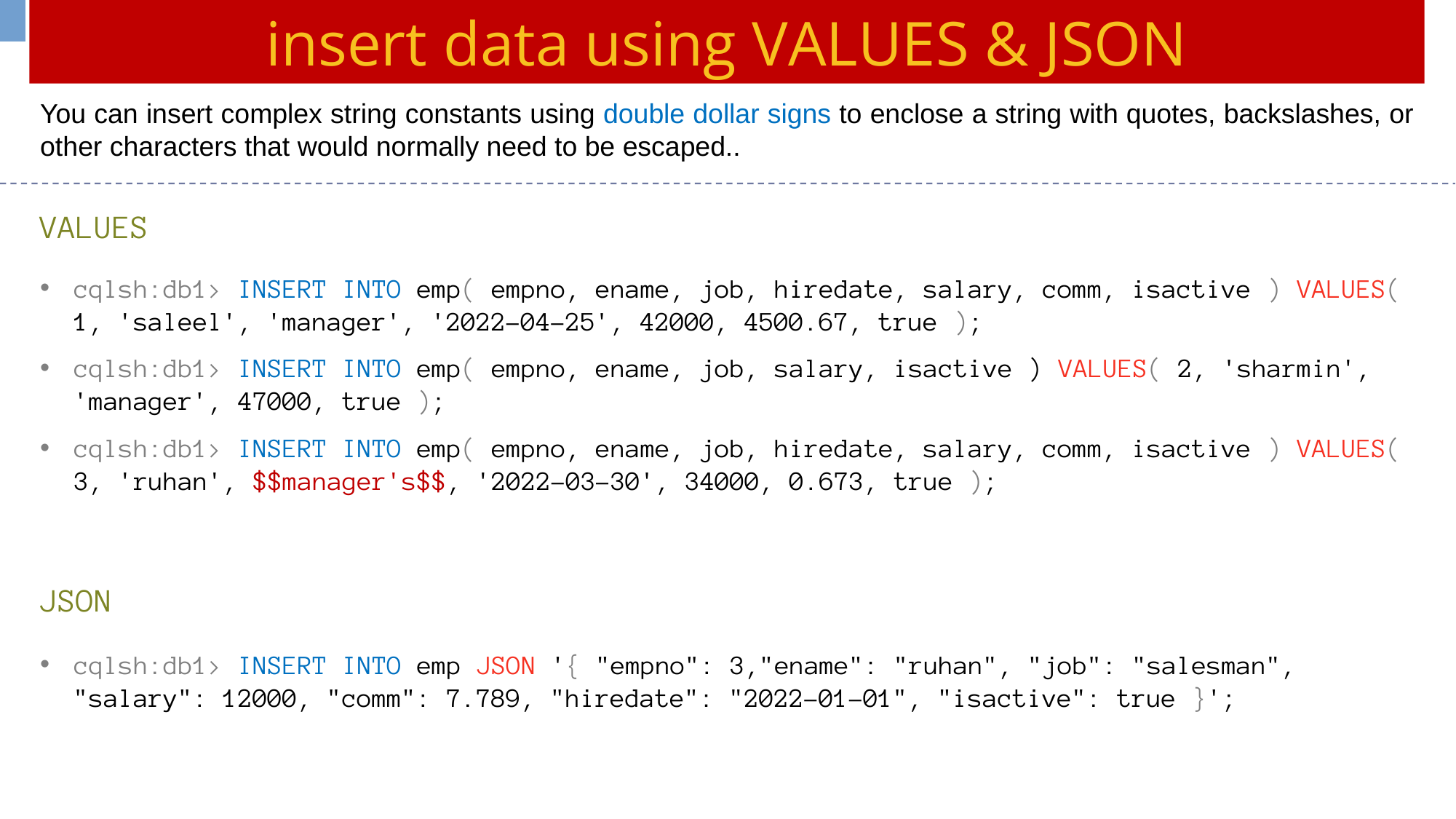

insert data using VALUES & JSON
You can insert complex string constants using double dollar signs to enclose a string with quotes, backslashes, or other characters that would normally need to be escaped..

VALUES
cqlsh:db1> INSERT INTO emp( empno, ename, job, hiredate, salary, comm, isactive ) VALUES( 1, 'saleel', 'manager', '2022-04-25', 42000, 4500.67, true );

cqlsh:db1> INSERT INTO emp( empno, ename, job, salary, isactive ) VALUES( 2, 'sharmin', 'manager', 47000, true );

cqlsh:db1> INSERT INTO emp( empno, ename, job, hiredate, salary, comm, isactive ) VALUES( 3, 'ruhan', $$manager's$$, '2022-03-30', 34000, 0.673, true );
JSON
cqlsh:db1> INSERT INTO emp JSON '{ "empno": 3,"ename": "ruhan", "job": "salesman", "salary": 12000, "comm": 7.789, "hiredate": "2022-01-01", "isactive": true }';